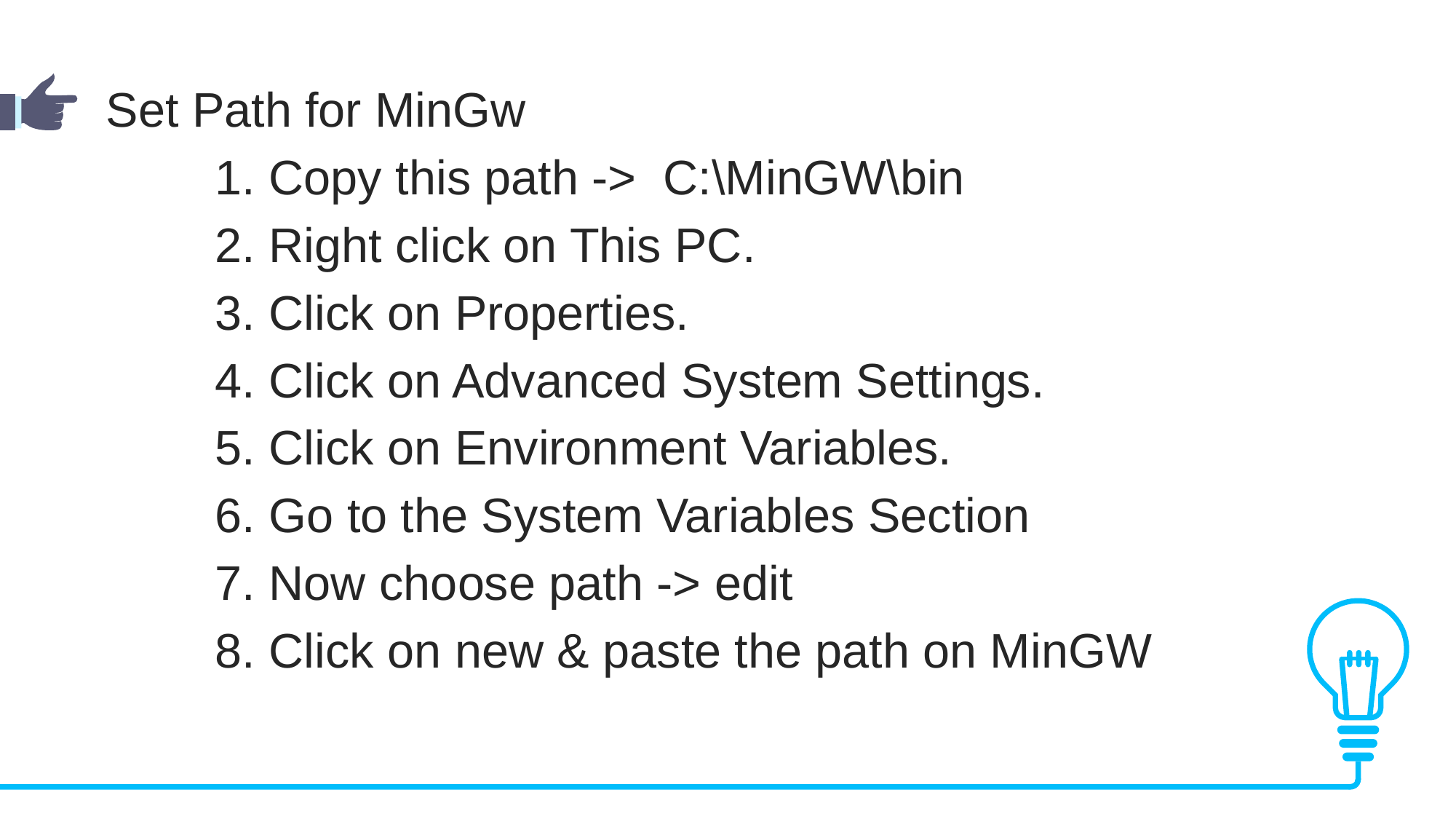

Set Path for MinGw
	1. Copy this path ->  C:\MinGW\bin
	2. Right click on This PC.
	3. Click on Properties.
	4. Click on Advanced System Settings.
	5. Click on Environment Variables.
	6. Go to the System Variables Section
	7. Now choose path -> edit
	8. Click on new & paste the path on MinGW